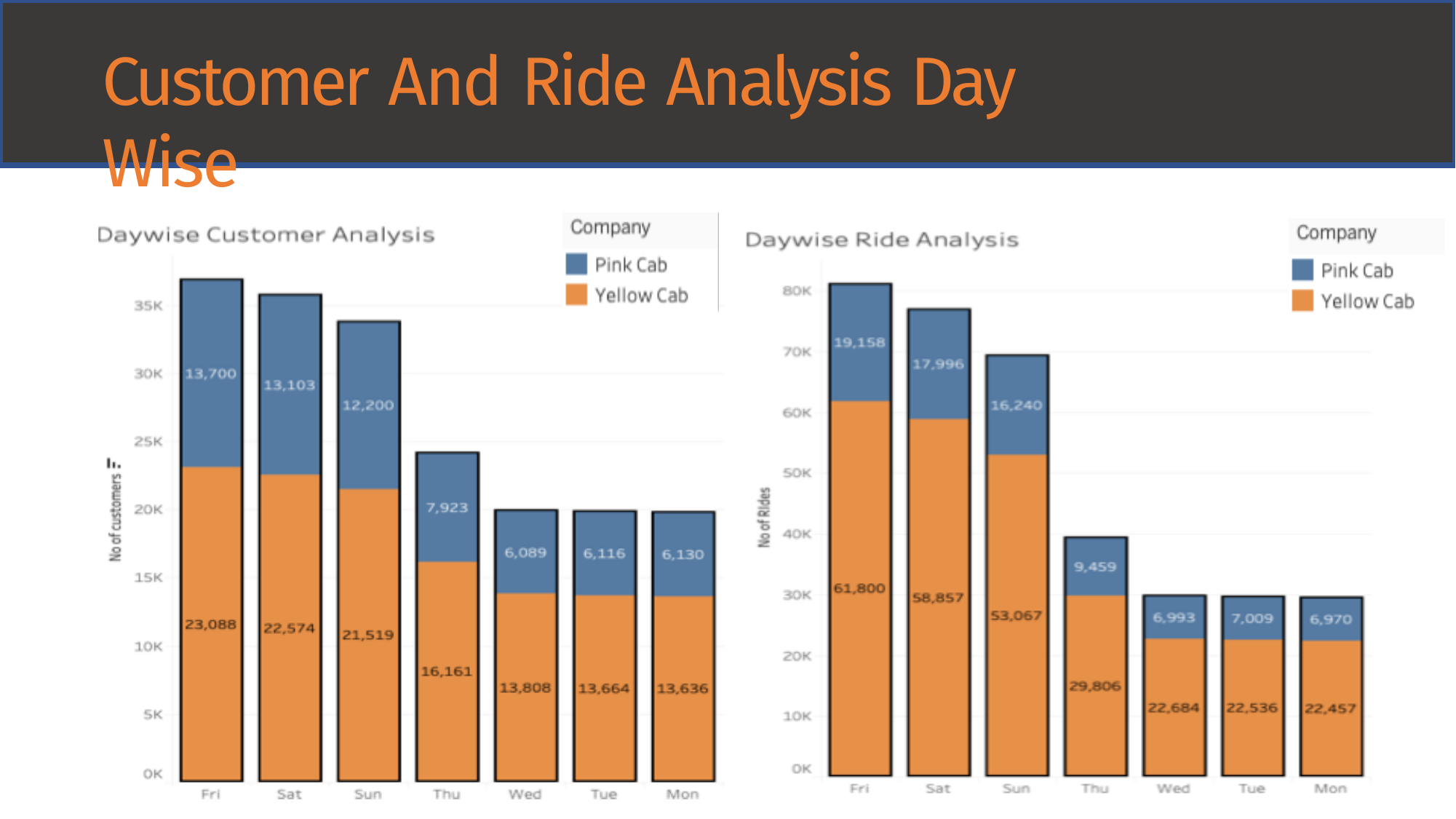

# Customer And Ride Analysis Day Wise